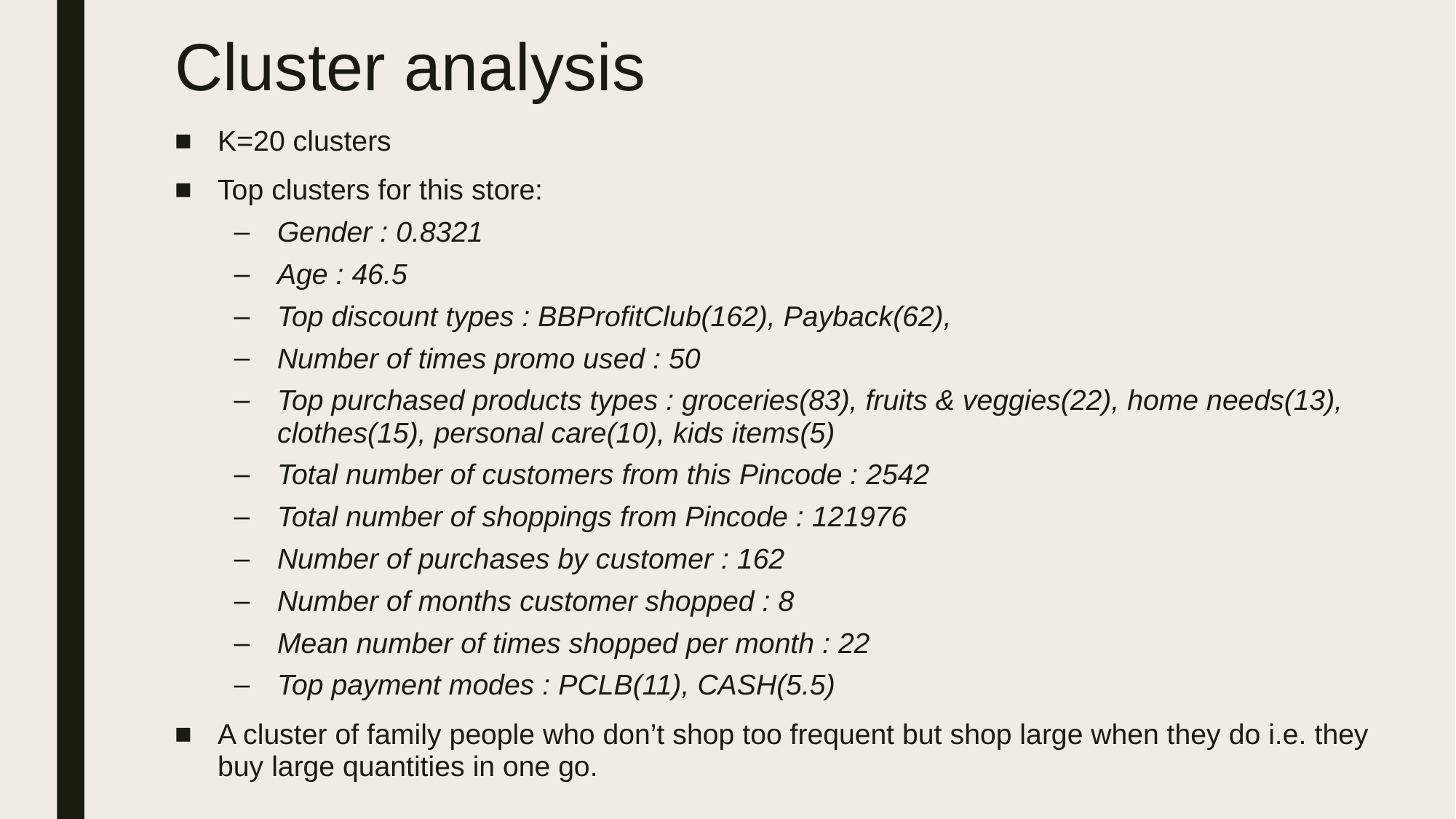

# Cluster analysis
K=20 clusters
Top clusters for this store:
Gender : 0.8321
Age : 46.5
Top discount types : BBProfitClub(162), Payback(62),
Number of times promo used : 50
Top purchased products types : groceries(83), fruits & veggies(22), home needs(13), clothes(15), personal care(10), kids items(5)
Total number of customers from this Pincode : 2542
Total number of shoppings from Pincode : 121976
Number of purchases by customer : 162
Number of months customer shopped : 8
Mean number of times shopped per month : 22
Top payment modes : PCLB(11), CASH(5.5)
A cluster of family people who don’t shop too frequent but shop large when they do i.e. they buy large quantities in one go.